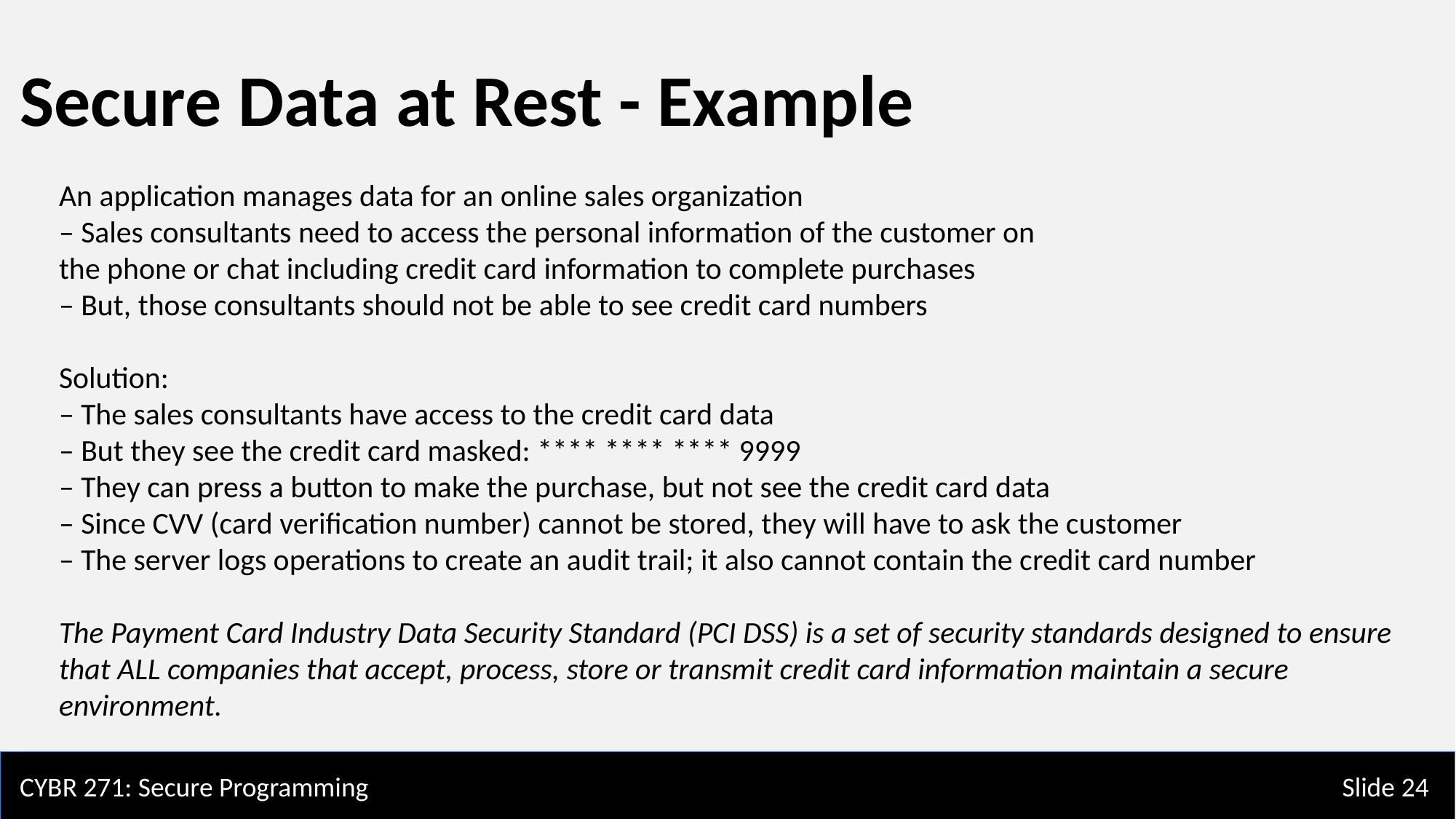

Secure Data at Rest - Example
An application manages data for an online sales organization
– Sales consultants need to access the personal information of the customer on
the phone or chat including credit card information to complete purchases
– But, those consultants should not be able to see credit card numbers

Solution:
– The sales consultants have access to the credit card data
– But they see the credit card masked: **** **** **** 9999
– They can press a button to make the purchase, but not see the credit card data
– Since CVV (card verification number) cannot be stored, they will have to ask the customer
– The server logs operations to create an audit trail; it also cannot contain the credit card number

The Payment Card Industry Data Security Standard (PCI DSS) is a set of security standards designed to ensure that ALL companies that accept, process, store or transmit credit card information maintain a secure environment.

CYBR 271: Secure Programming
Slide 24